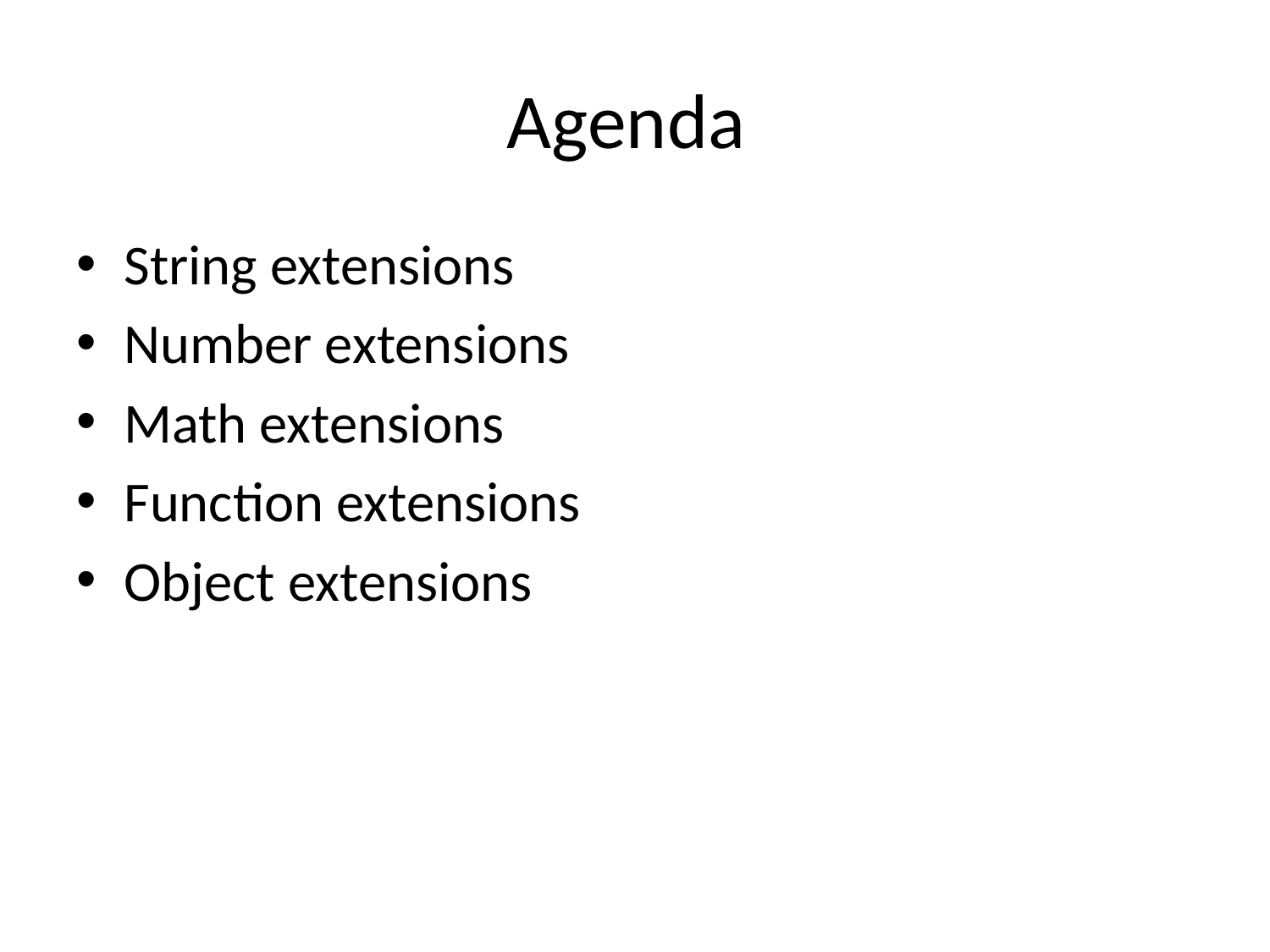

# Agenda
String extensions
Number extensions
Math extensions
Function extensions
Object extensions